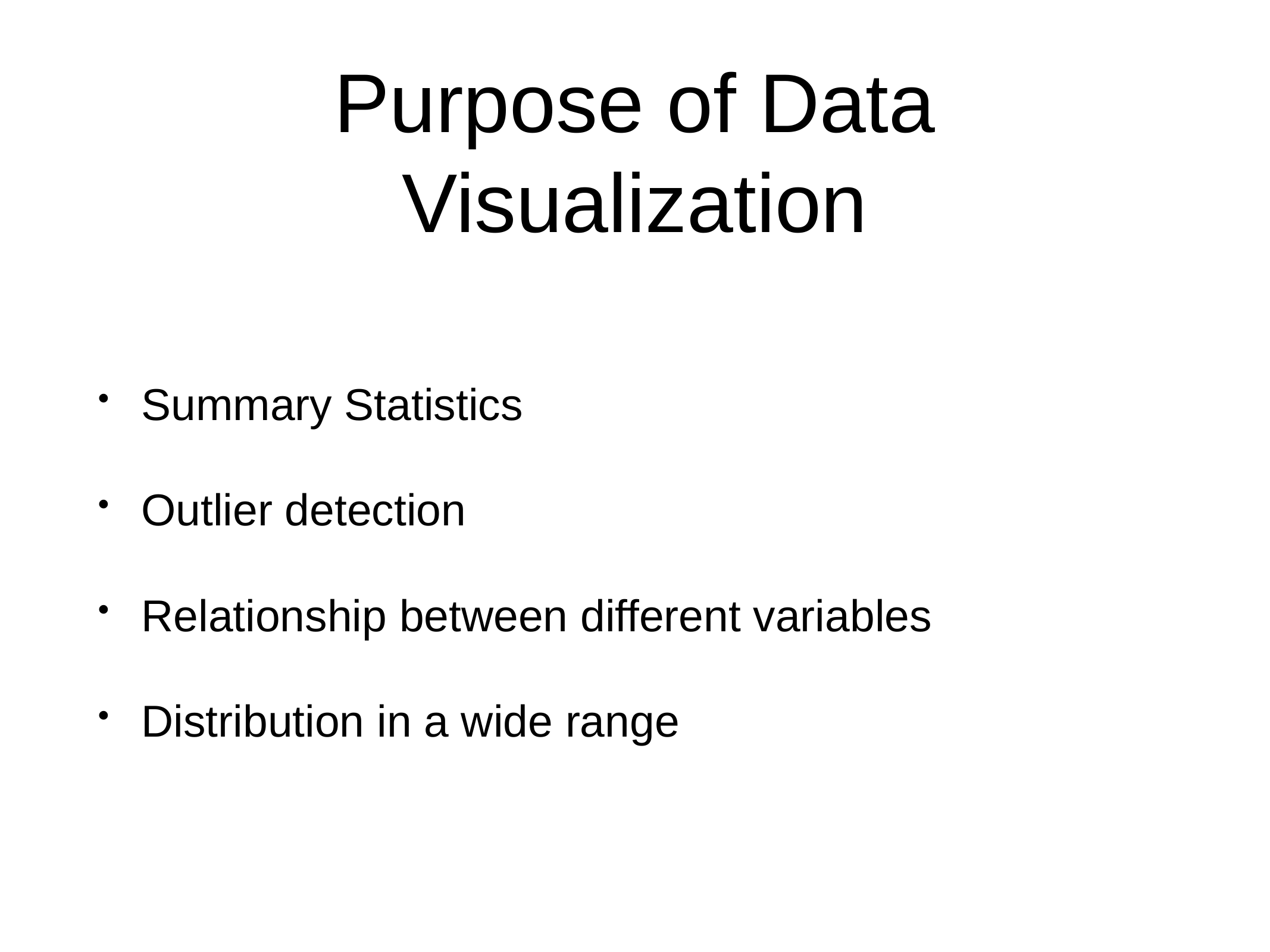

# Purpose of Data Visualization

Summary Statistics
Outlier detection
Relationship between different variables
Distribution in a wide range